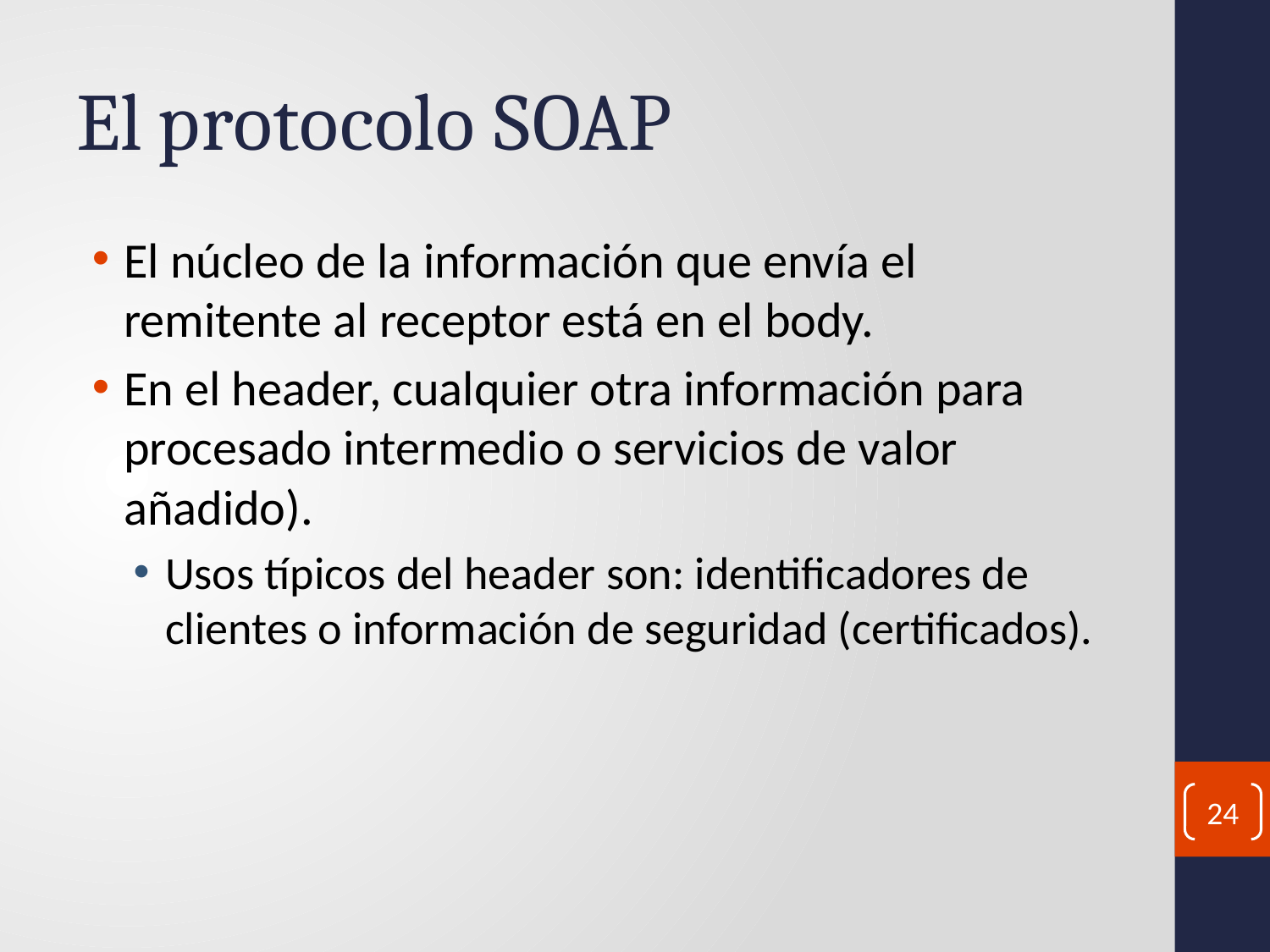

# El protocolo SOAP
El núcleo de la información que envía el remitente al receptor está en el body.
En el header, cualquier otra información para procesado intermedio o servicios de valor añadido).
Usos típicos del header son: identificadores de clientes o información de seguridad (certificados).
24